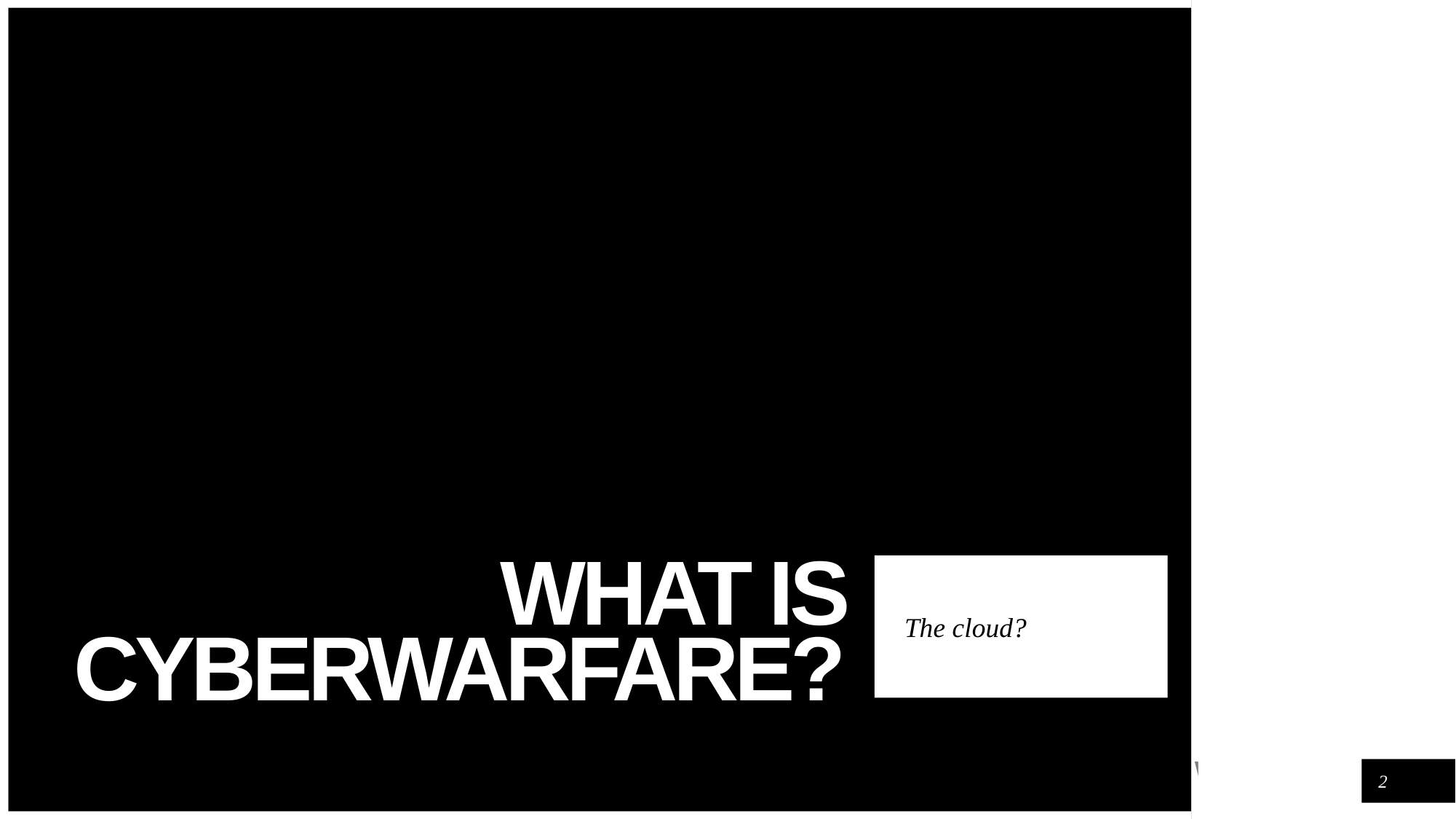

# What is Cyberwarfare?
The cloud?

2